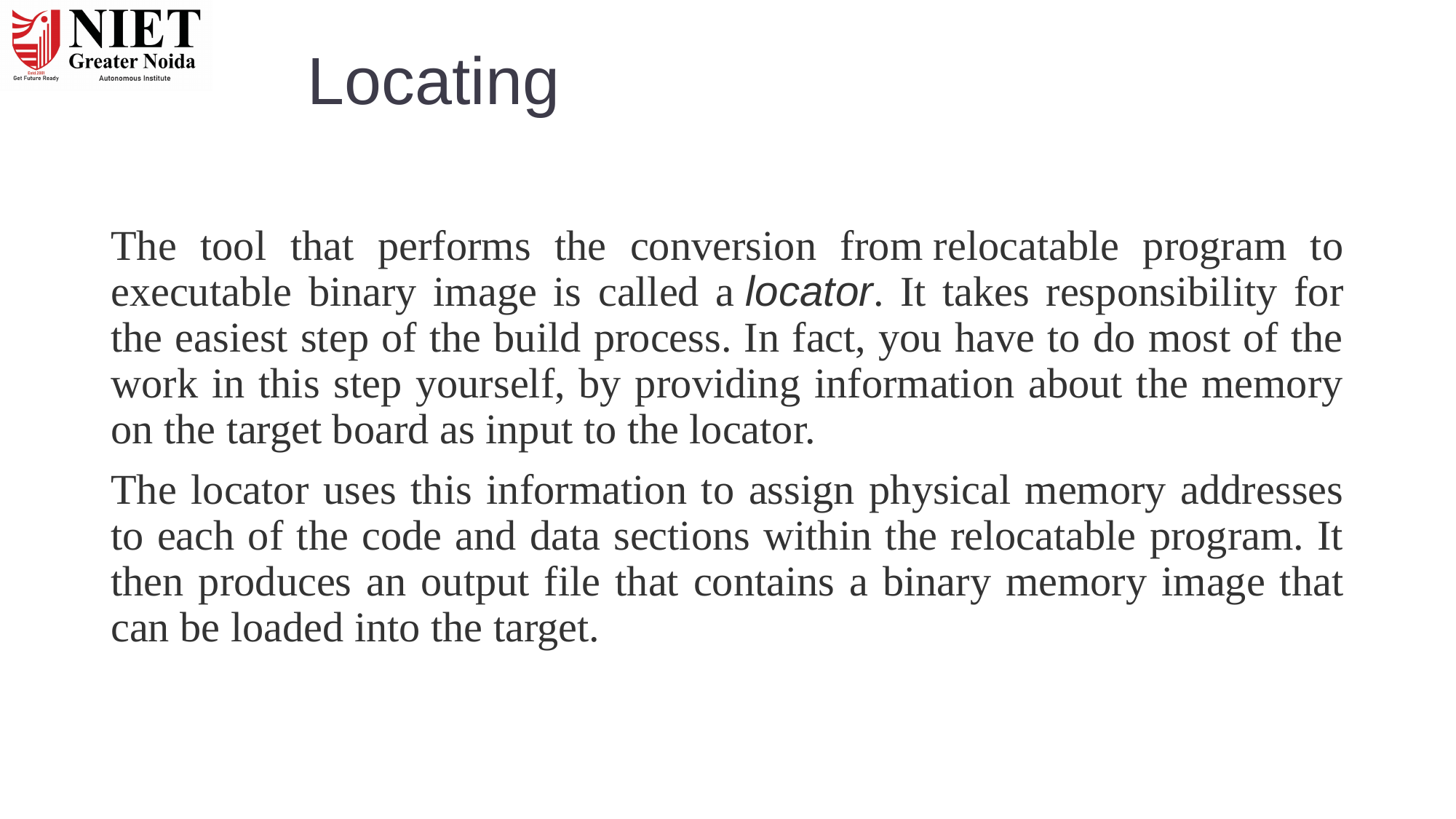

# Locating
The tool that performs the conversion from relocatable program to executable binary image is called a locator. It takes responsibility for the easiest step of the build process. In fact, you have to do most of the work in this step yourself, by providing information about the memory on the target board as input to the locator.
The locator uses this information to assign physical memory addresses to each of the code and data sections within the relocatable program. It then produces an output file that contains a binary memory image that can be loaded into the target.